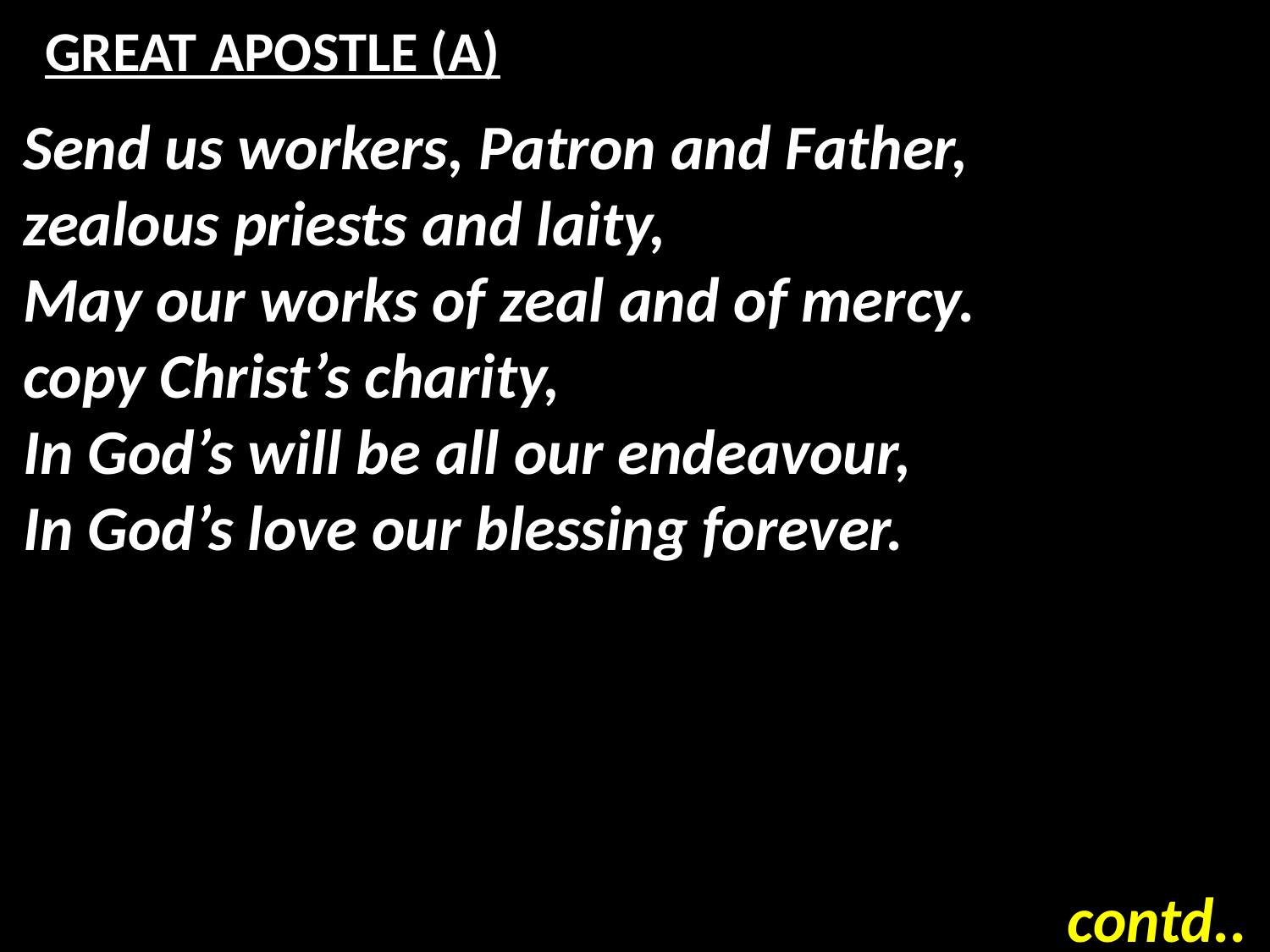

# GREAT APOSTLE (A)
Send us workers, Patron and Father,
zealous priests and laity,
May our works of zeal and of mercy.
copy Christ’s charity,
In God’s will be all our endeavour,
In God’s love our blessing forever.
contd..